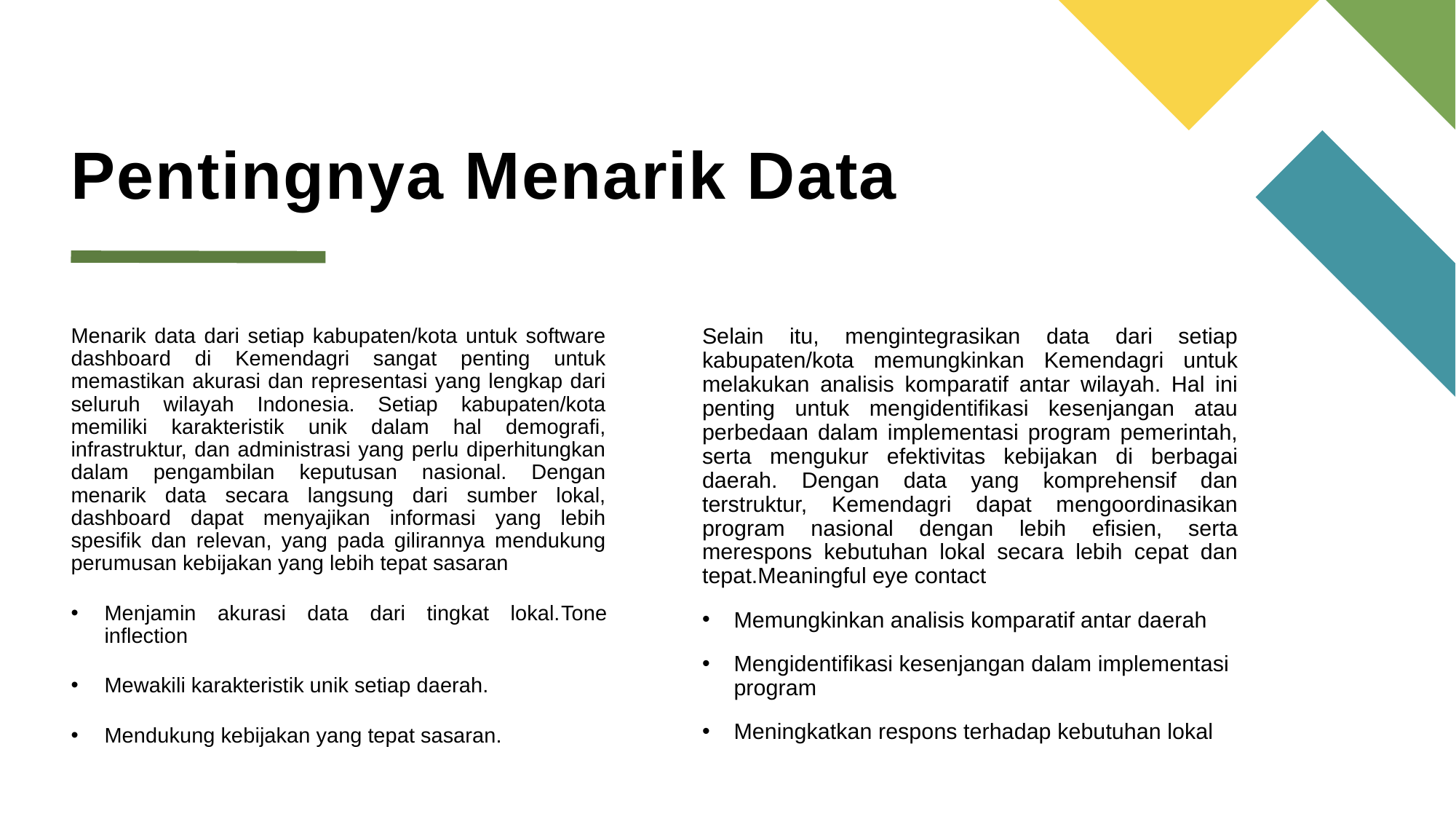

Menjamin akurasi data dari tingkat lokal.
Mewakili karakteristik unik setiap daerah.
Mendukung kebijakan yang tepat sasaran.

Memungkinkan analisis komparatif antar wilayah.

# Pentingnya Menarik Data

Memungkinkan analisis komparatif antar wilayah.

Menarik data dari setiap kabupaten/kota untuk software dashboard di Kemendagri sangat penting untuk memastikan akurasi dan representasi yang lengkap dari seluruh wilayah Indonesia. Setiap kabupaten/kota memiliki karakteristik unik dalam hal demografi, infrastruktur, dan administrasi yang perlu diperhitungkan dalam pengambilan keputusan nasional. Dengan menarik data secara langsung dari sumber lokal, dashboard dapat menyajikan informasi yang lebih spesifik dan relevan, yang pada gilirannya mendukung perumusan kebijakan yang lebih tepat sasaran
Menjamin akurasi data dari tingkat lokal.Tone inflection
Mewakili karakteristik unik setiap daerah.
Mendukung kebijakan yang tepat sasaran.

Selain itu, mengintegrasikan data dari setiap kabupaten/kota memungkinkan Kemendagri untuk melakukan analisis komparatif antar wilayah. Hal ini penting untuk mengidentifikasi kesenjangan atau perbedaan dalam implementasi program pemerintah, serta mengukur efektivitas kebijakan di berbagai daerah. Dengan data yang komprehensif dan terstruktur, Kemendagri dapat mengoordinasikan program nasional dengan lebih efisien, serta merespons kebutuhan lokal secara lebih cepat dan tepat.Meaningful eye contact
Memungkinkan analisis komparatif antar daerah
Mengidentifikasi kesenjangan dalam implementasi program
Meningkatkan respons terhadap kebutuhan lokal